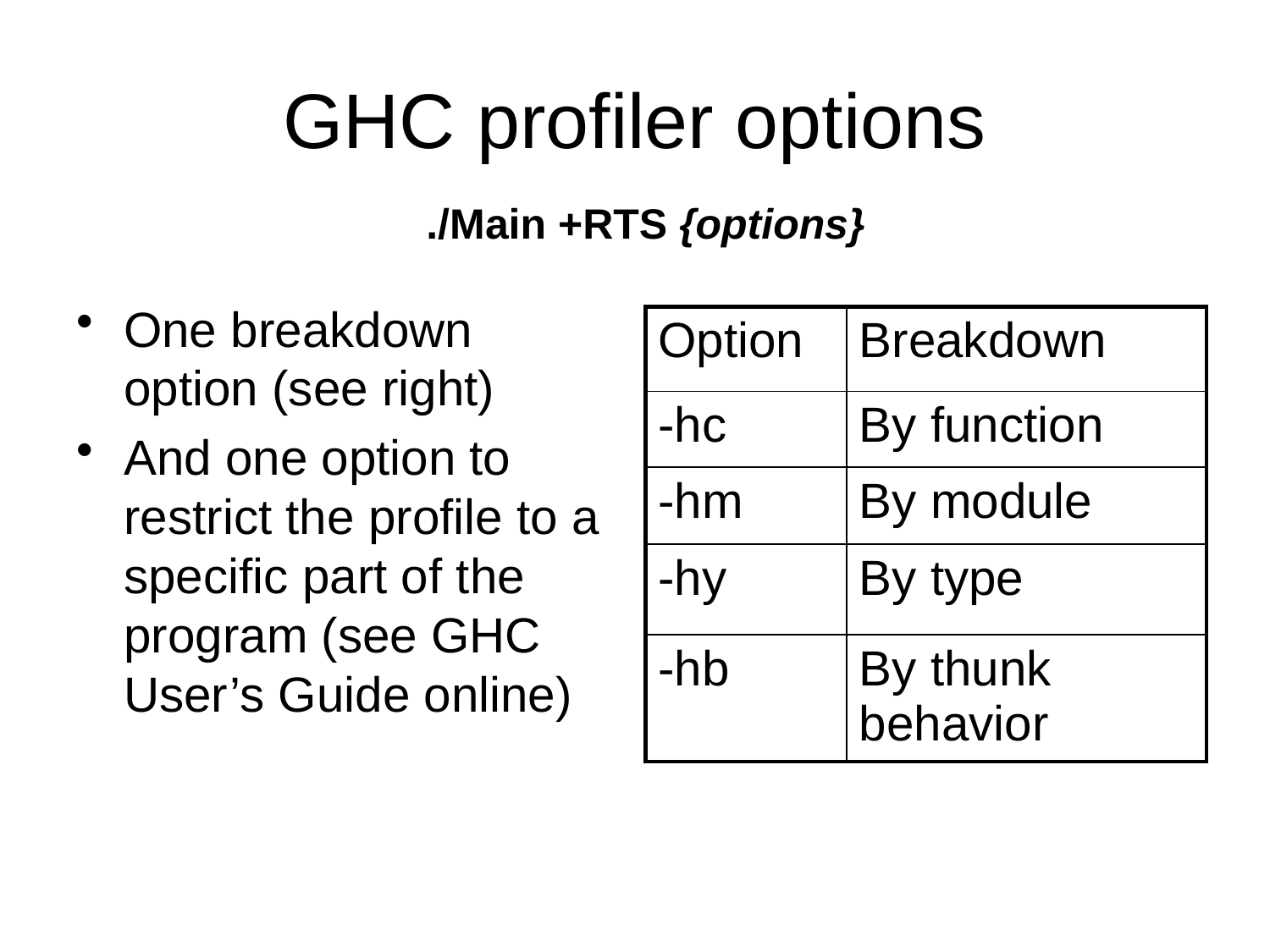

# GHC profiler options
./Main +RTS {options}

One breakdown option (see right)
And one option to restrict the profile to a specific part of the program (see GHC User’s Guide online)
| Option | Breakdown |
| --- | --- |
| -hc | By function |
| -hm | By module |
| -hy | By type |
| -hb | By thunk behavior |